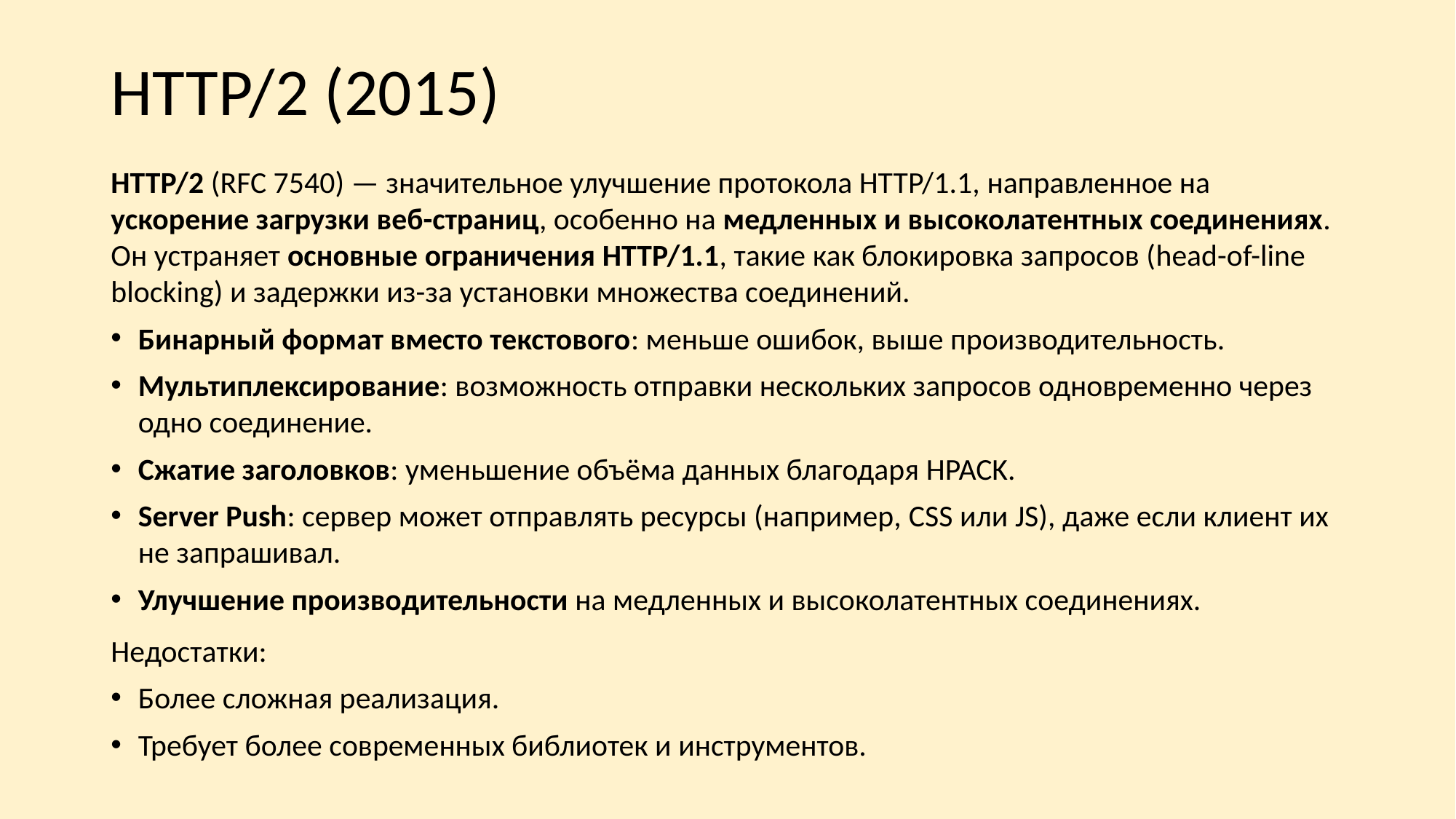

# HTTP/2 (2015)
HTTP/2 (RFC 7540) — значительное улучшение протокола HTTP/1.1, направленное на ускорение загрузки веб-страниц, особенно на медленных и высоколатентных соединениях. Он устраняет основные ограничения HTTP/1.1, такие как блокировка запросов (head-of-line blocking) и задержки из-за установки множества соединений.
Бинарный формат вместо текстового: меньше ошибок, выше производительность.
Мультиплексирование: возможность отправки нескольких запросов одновременно через одно соединение.
Сжатие заголовков: уменьшение объёма данных благодаря HPACK.
Server Push: сервер может отправлять ресурсы (например, CSS или JS), даже если клиент их не запрашивал.
Улучшение производительности на медленных и высоколатентных соединениях.
Недостатки:
Более сложная реализация.
Требует более современных библиотек и инструментов.